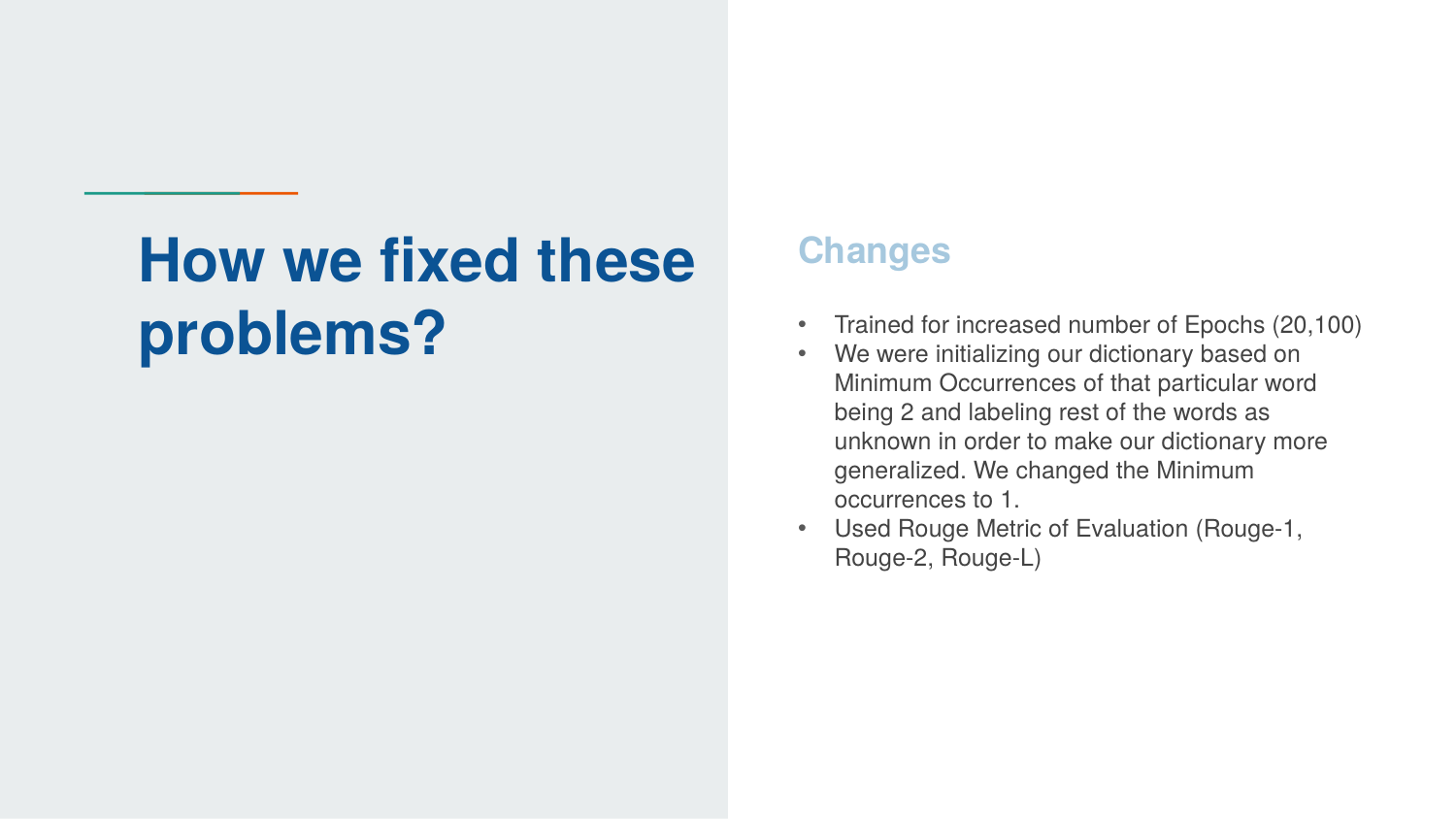

# How we fixed these problems?
Changes

Trained for increased number of Epochs (20,100)
We were initializing our dictionary based on Minimum Occurrences of that particular word being 2 and labeling rest of the words as unknown in order to make our dictionary more generalized. We changed the Minimum occurrences to 1.
Used Rouge Metric of Evaluation (Rouge-1, Rouge-2, Rouge-L)